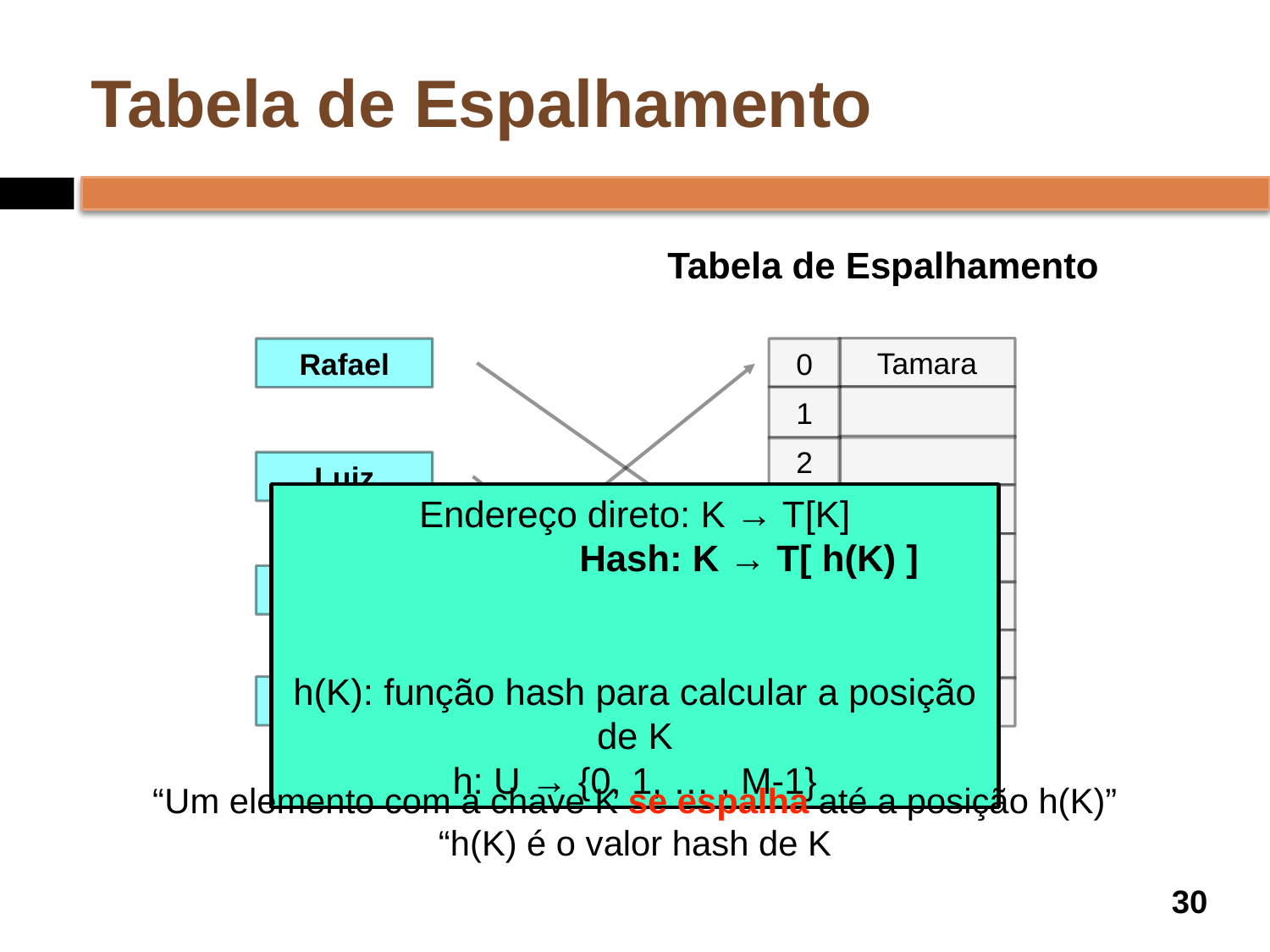

# Tabela de Espalhamento
Tabela de Espalhamento
Tamara
Rafael
0

1

2
Luiz

Endereço direto: K → T[K]
                      Hash: K → T[ h(K) ]

h(K): função hash para calcular a posição de K
h: U → {0, 1, … , M-1}
Muriel
3

Rafael
4
Tamara

5

…
Muriel
Luiz
N
“Um elemento com a chave K se espalha até a posição h(K)”
“h(K) é o valor hash de K
30
30